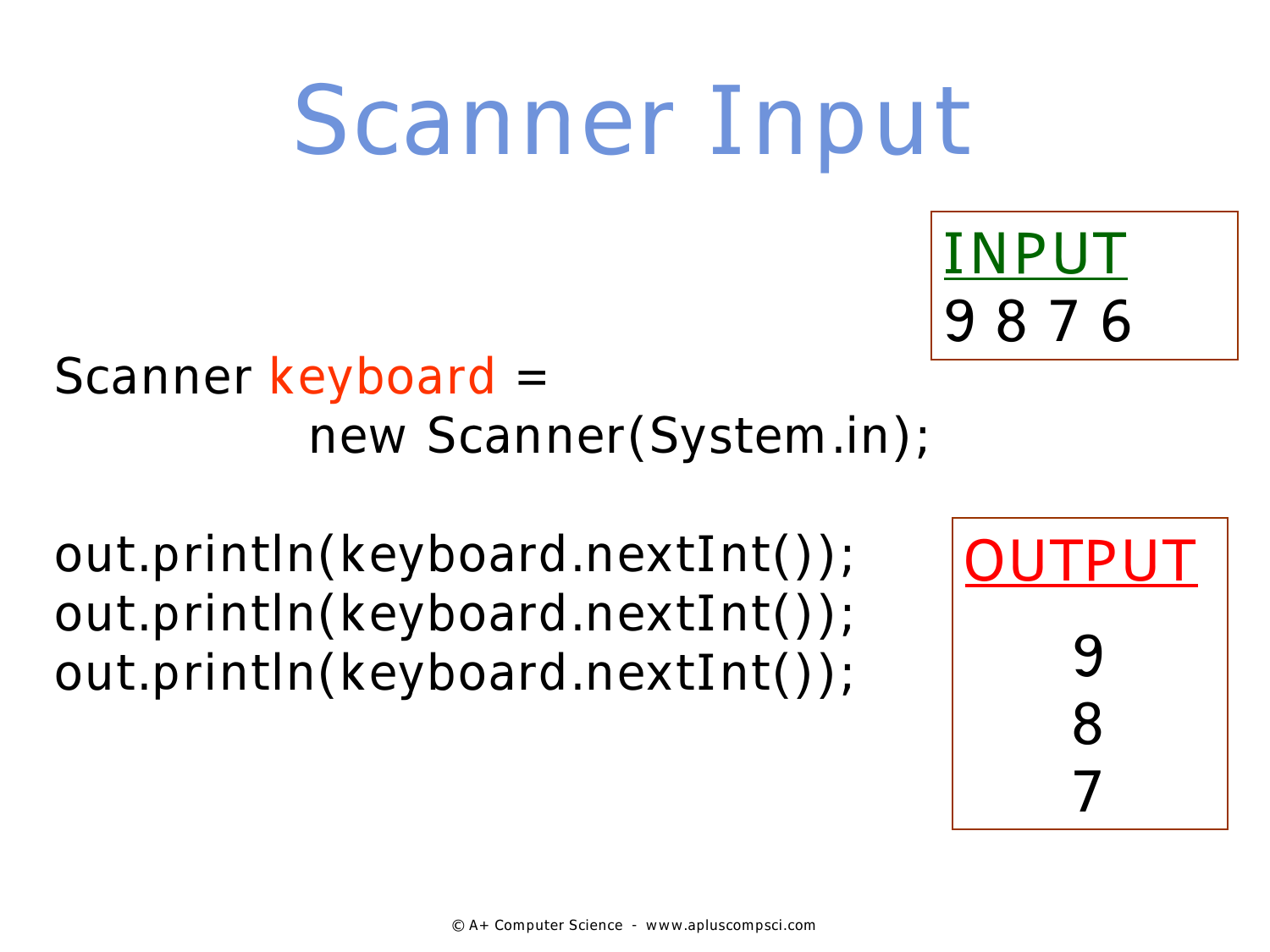

Scanner Input

INPUT
9 8 7 6
Scanner keyboard =
		new Scanner(System.in);

out.println(keyboard.nextInt());
out.println(keyboard.nextInt());
out.println(keyboard.nextInt());

OUTPUT
9
8
7

© A+ Computer Science  -  www.apluscompsci.com